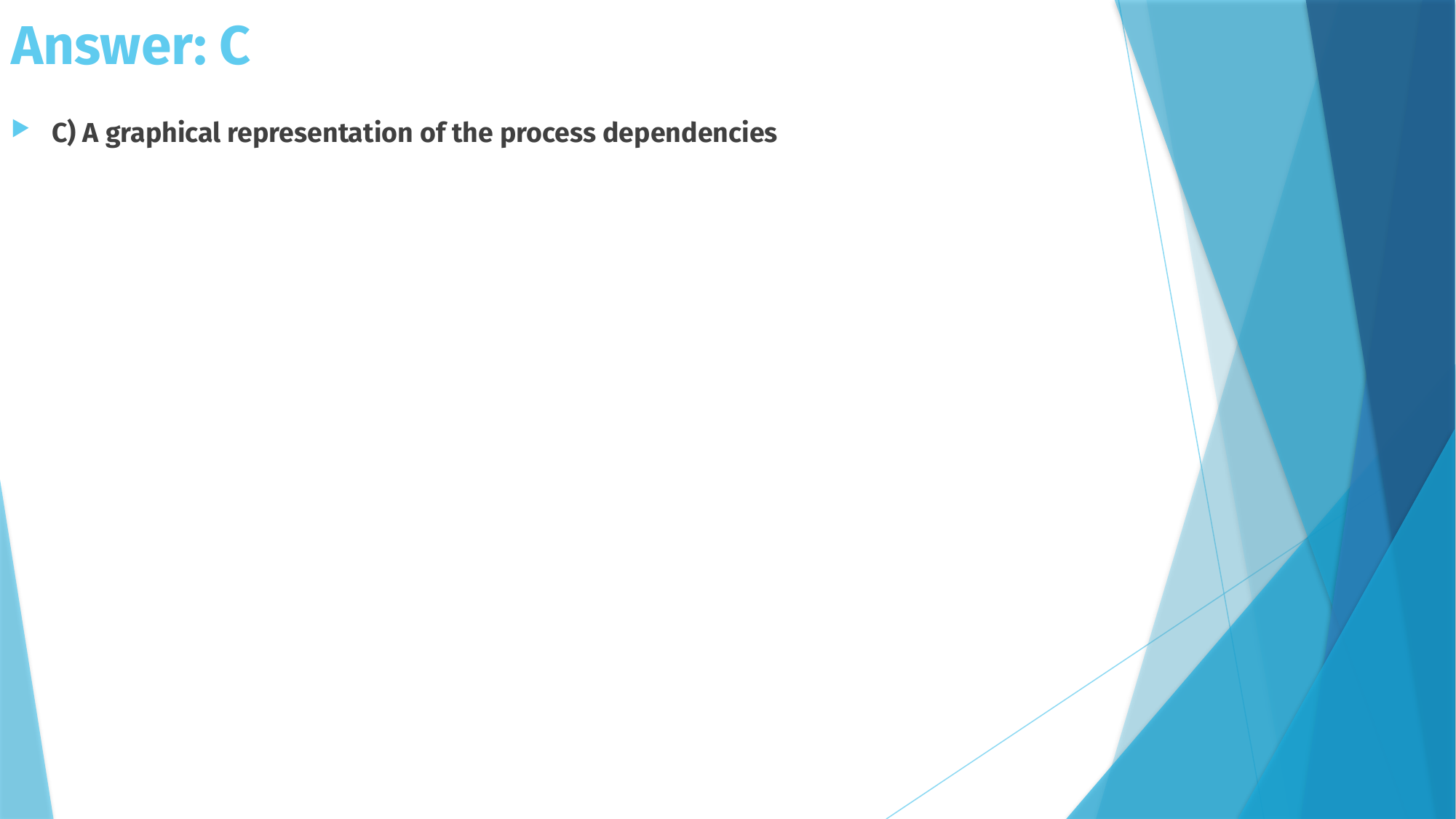

# Answer: C
C) A graphical representation of the process dependencies